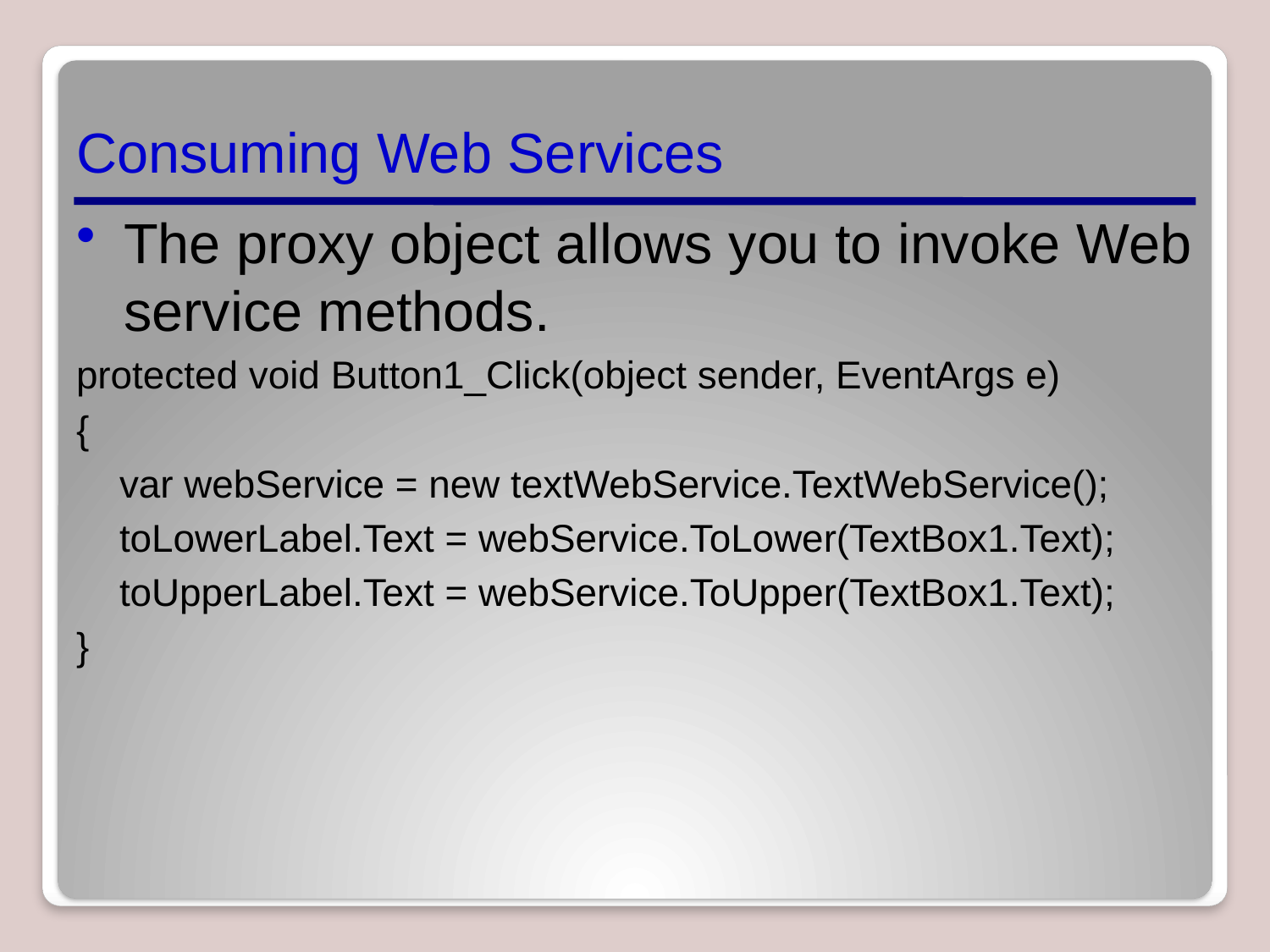

# Consuming Web Services
The proxy object allows you to invoke Web service methods.
protected void Button1_Click(object sender, EventArgs e)
{
    var webService = new textWebService.TextWebService();
    toLowerLabel.Text = webService.ToLower(TextBox1.Text);
    toUpperLabel.Text = webService.ToUpper(TextBox1.Text);
}